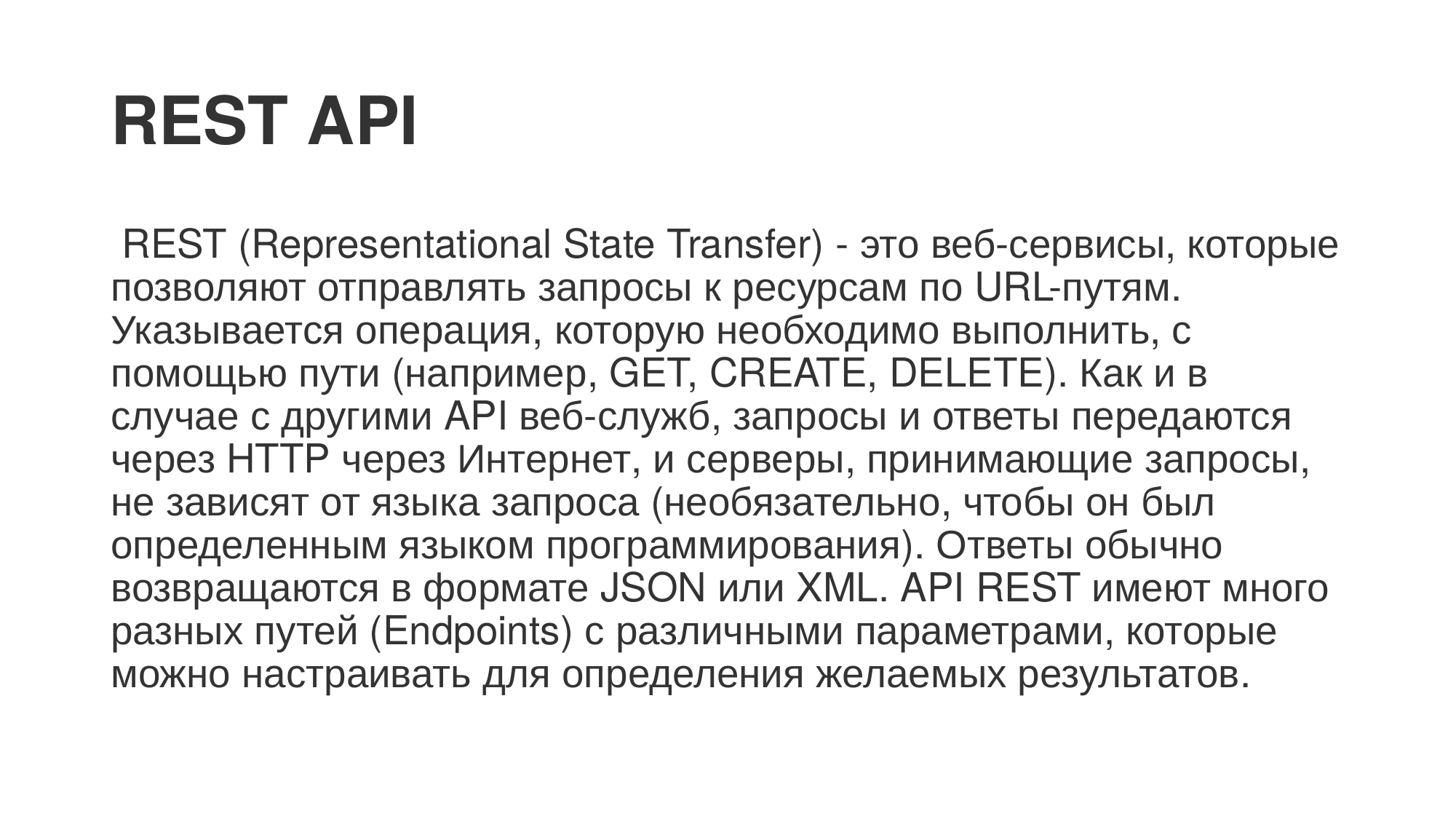

# REST API
 REST (Representational State Transfer) - это веб-сервисы, которые позволяют отправлять запросы к ресурсам по URL-путям. Указывается операция, которую необходимо выполнить, с помощью пути (например, GET, CREATE, DELETE). Как и в случае с другими API веб-служб, запросы и ответы передаются через HTTP через Интернет, и серверы, принимающие запросы, не зависят от языка запроса (необязательно, чтобы он был определенным языком программирования). Ответы обычно возвращаются в формате JSON или XML. API REST имеют много разных путей (Endpoints) с различными параметрами, которые можно настраивать для определения желаемых результатов.